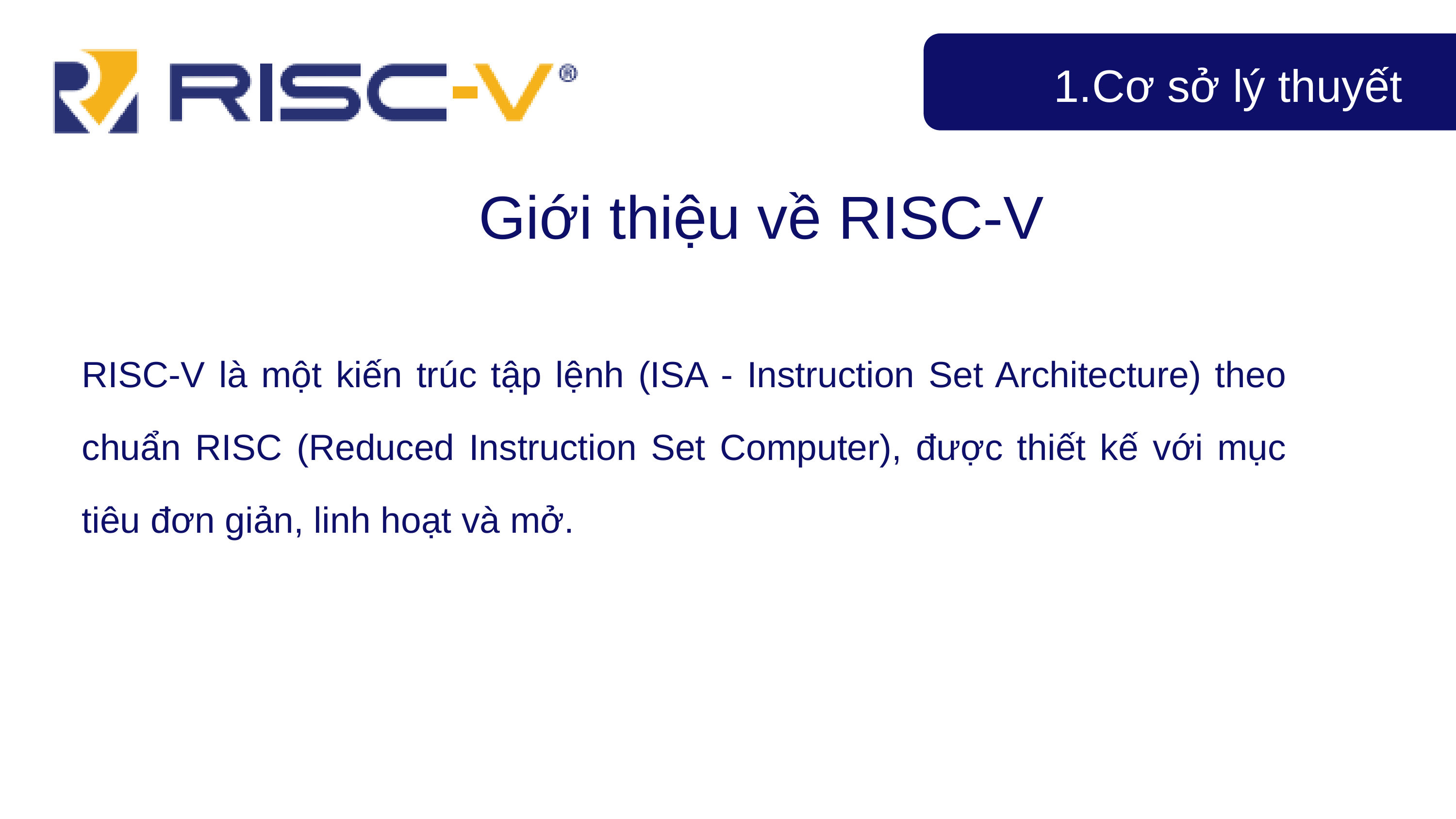

Cơ sở lý thuyết
Giới thiệu về RISC-V
RISC-V là một kiến trúc tập lệnh (ISA - Instruction Set Architecture) theo chuẩn RISC (Reduced Instruction Set Computer), được thiết kế với mục tiêu đơn giản, linh hoạt và mở.